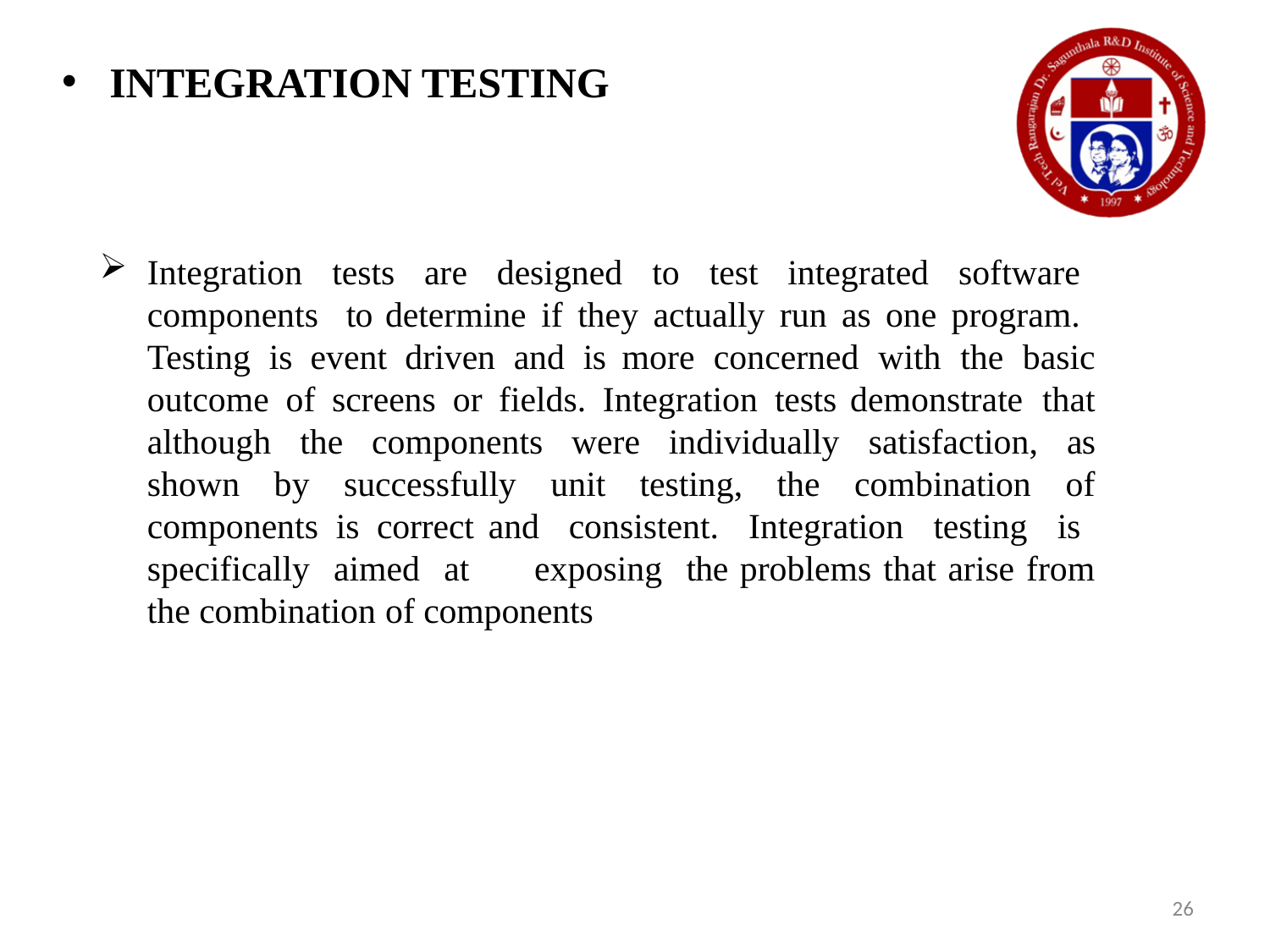

INTEGRATION TESTING
Integration  tests  are  designed  to  test  integrated  software  components  to determine if they actually run as one program.  Testing is event driven and is more concerned with the basic outcome of screens or fields. Integration tests demonstrate that although the components were individually satisfaction, as shown by successfully unit testing, the combination of components is correct and  consistent.  Integration  testing  is  specifically  aimed  at    exposing  the problems that arise from the combination of components
26